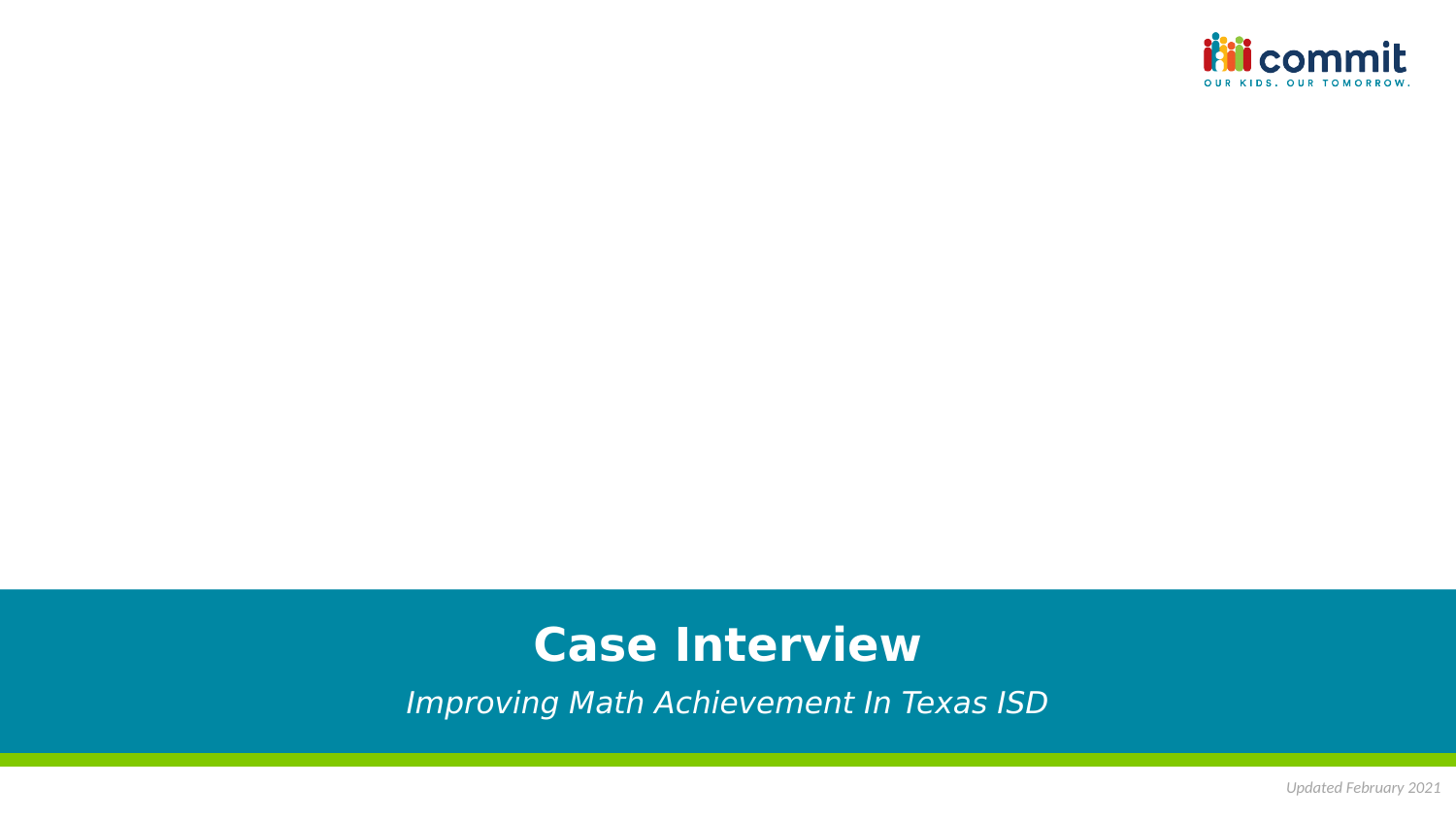

Case Interview
Improving Math Achievement In Texas ISD